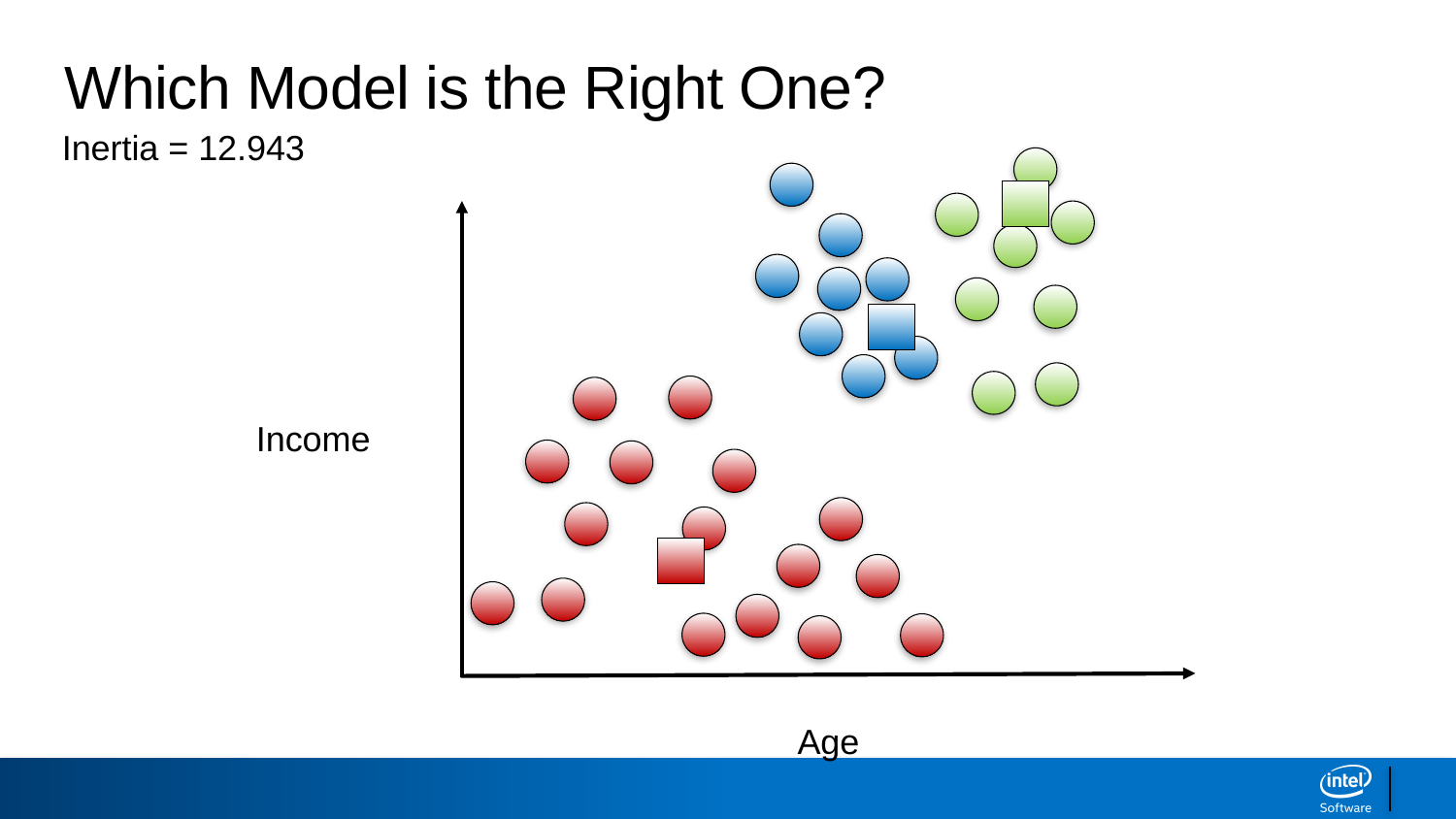

Which Model is the Right One?
Inertia = 12.943

Income

Age